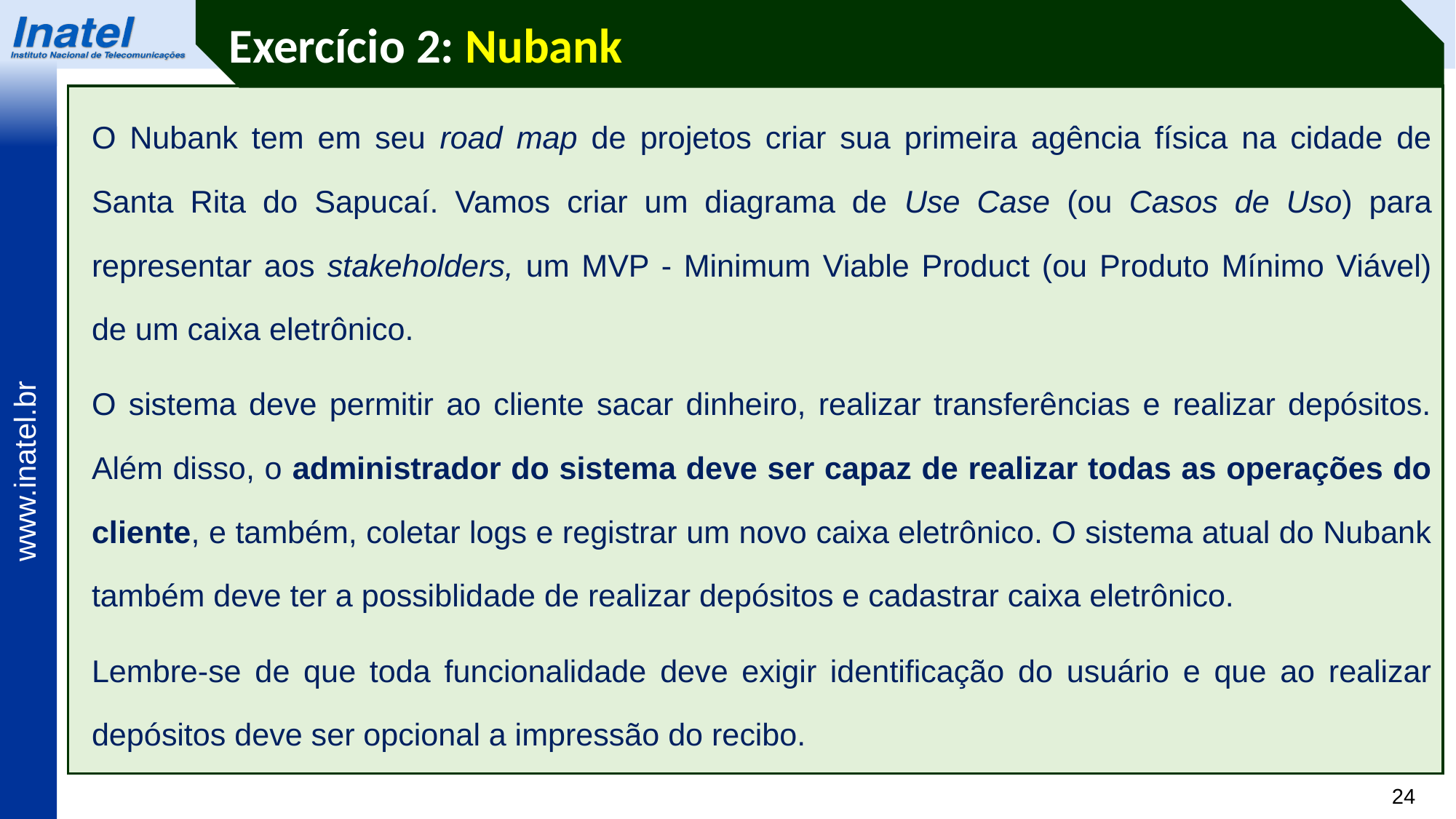

Exercício 2: Nubank
O Nubank tem em seu road map de projetos criar sua primeira agência física na cidade de Santa Rita do Sapucaí. Vamos criar um diagrama de Use Case (ou Casos de Uso) para representar aos stakeholders, um MVP - Minimum Viable Product (ou Produto Mínimo Viável) de um caixa eletrônico.
O sistema deve permitir ao cliente sacar dinheiro, realizar transferências e realizar depósitos. Além disso, o administrador do sistema deve ser capaz de realizar todas as operações do cliente, e também, coletar logs e registrar um novo caixa eletrônico. O sistema atual do Nubank também deve ter a possiblidade de realizar depósitos e cadastrar caixa eletrônico.
Lembre-se de que toda funcionalidade deve exigir identificação do usuário e que ao realizar depósitos deve ser opcional a impressão do recibo.